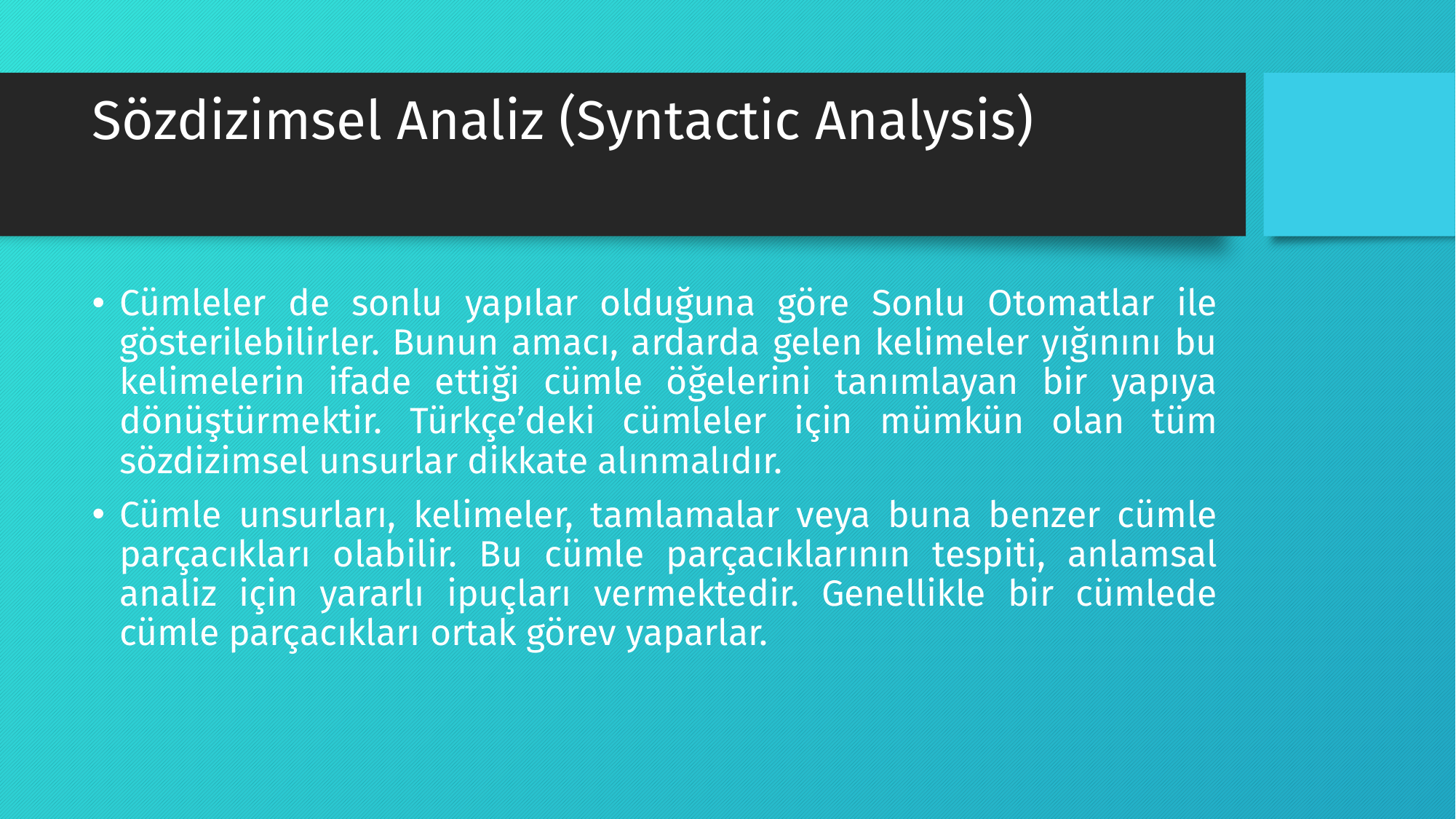

# Sözdizimsel Analiz (Syntactic Analysis)
Cümleler de sonlu yapılar olduğuna göre Sonlu Otomatlar ile gösterilebilirler. Bunun amacı, ardarda gelen kelimeler yığınını bu kelimelerin ifade ettiği cümle öğelerini tanımlayan bir yapıya dönüştürmektir. Türkçe’deki cümleler için mümkün olan tüm sözdizimsel unsurlar dikkate alınmalıdır.
Cümle unsurları, kelimeler, tamlamalar veya buna benzer cümle parçacıkları olabilir. Bu cümle parçacıklarının tespiti, anlamsal analiz için yararlı ipuçları vermektedir. Genellikle bir cümlede cümle parçacıkları ortak görev yaparlar.